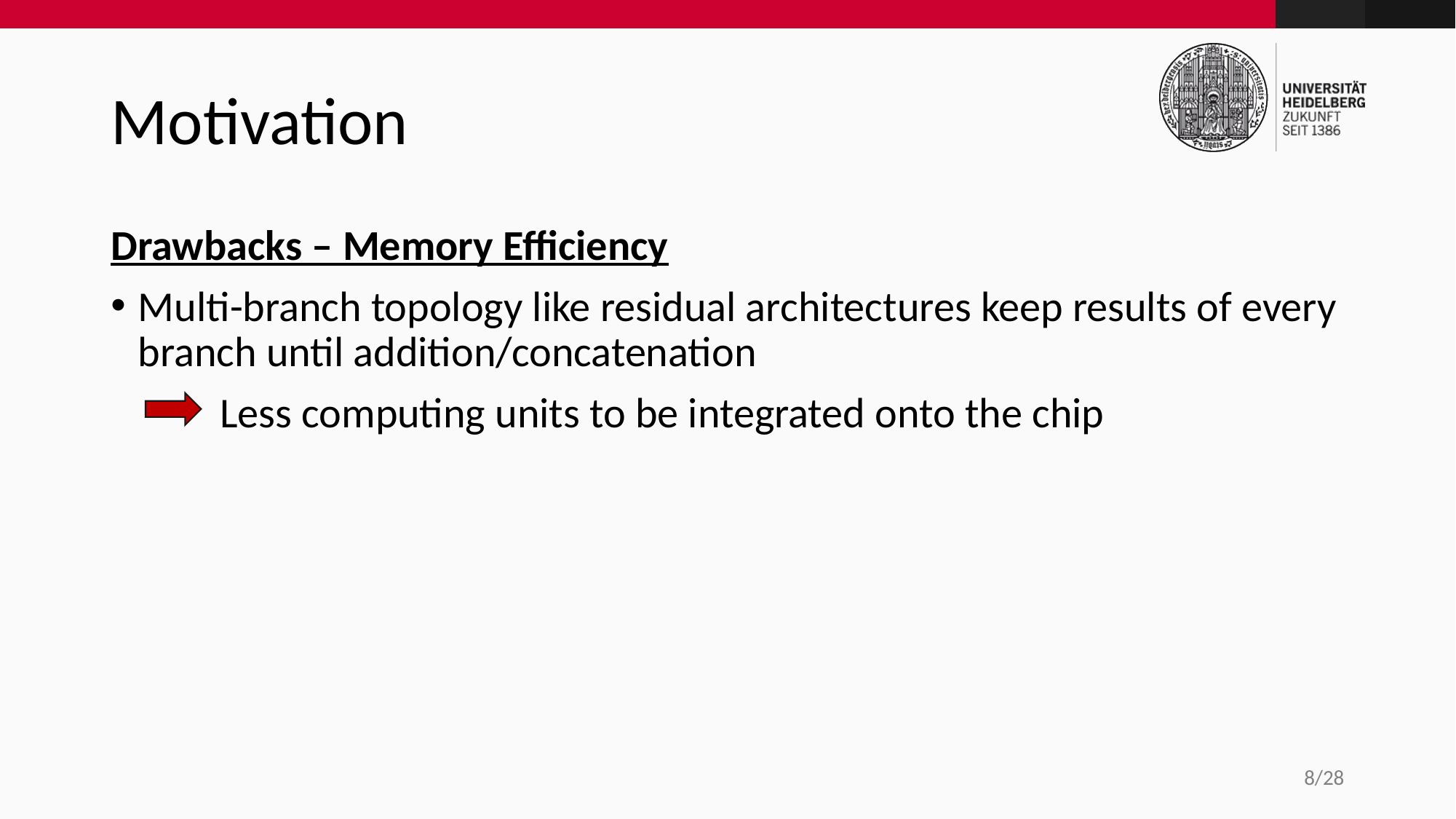

# Motivation
Drawbacks – Memory Efficiency
Multi-branch topology like residual architectures keep results of every branch until addition/concatenation
	Less computing units to be integrated onto the chip